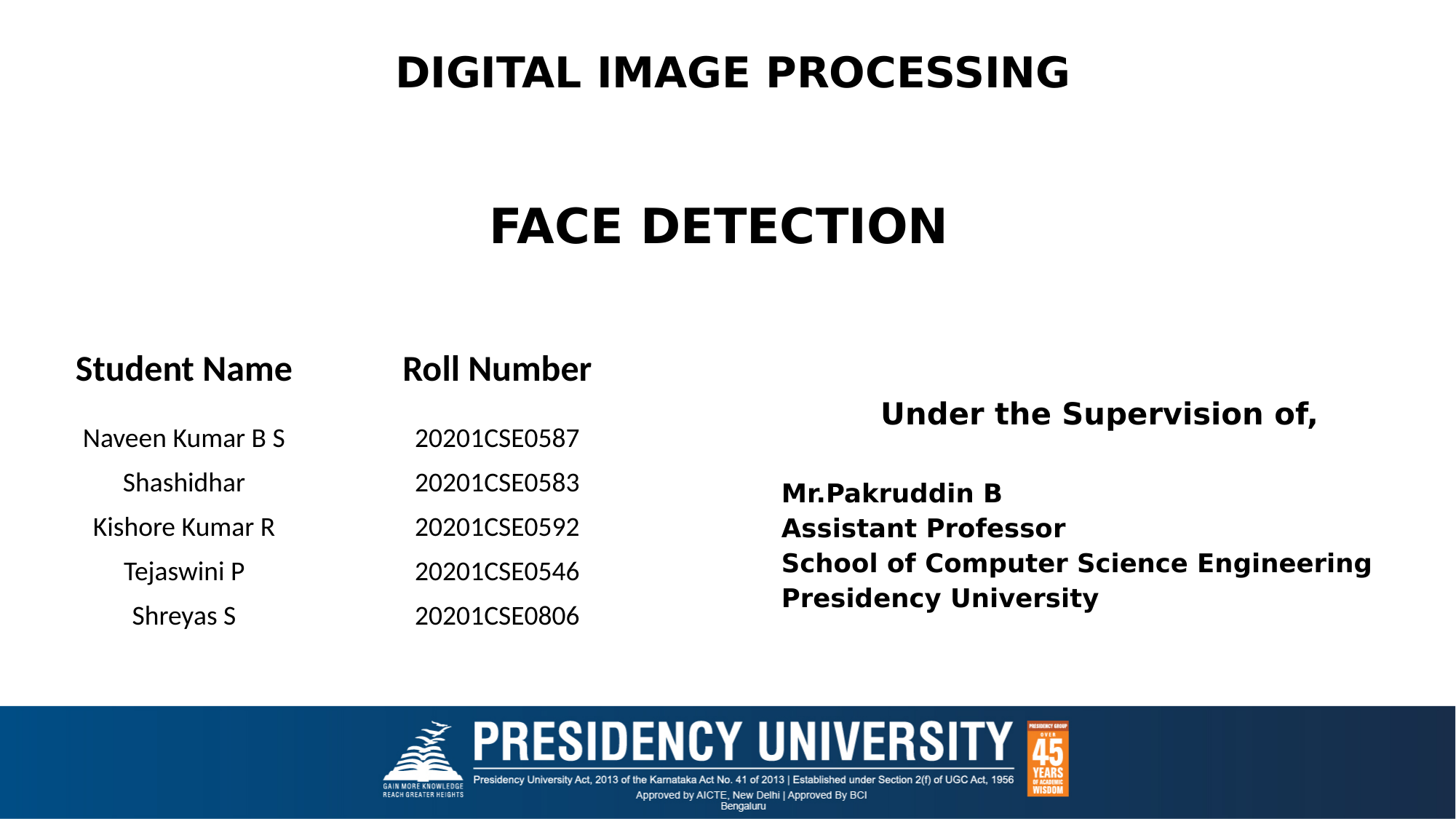

DIGITAL IMAGE PROCESSING

# FACE DETECTION
| Student Name | Roll Number |
| --- | --- |
| Naveen Kumar B S | 20201CSE0587 |
| Shashidhar | 20201CSE0583 |
| Kishore Kumar R | 20201CSE0592 |
| Tejaswini P | 20201CSE0546 |
| Shreyas S | 20201CSE0806 |

Under the Supervision of,

Mr.Pakruddin B
Assistant Professor
School of Computer Science Engineering
Presidency University